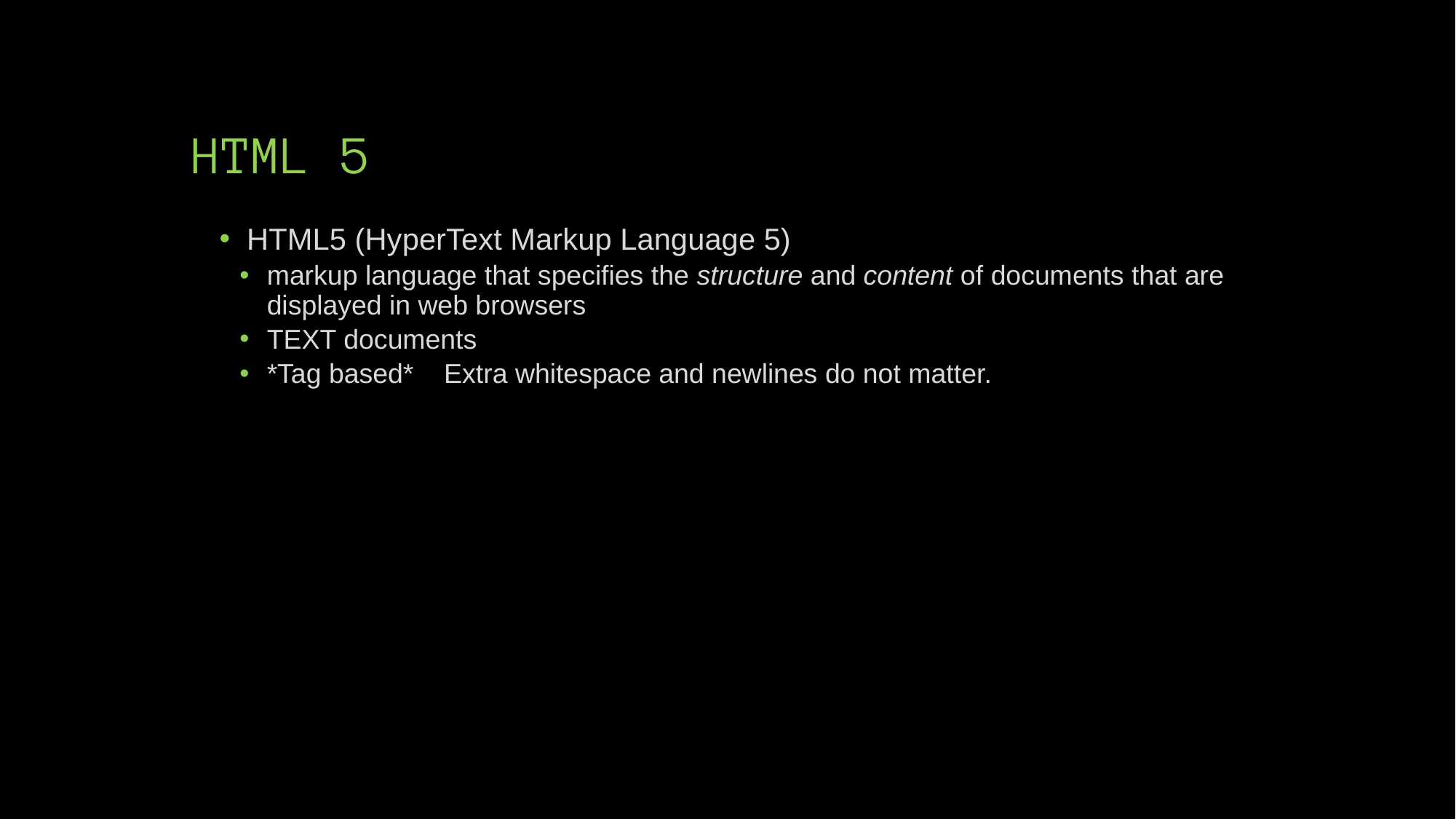

# HTML 5
HTML5 (HyperText Markup Language 5)
markup language that specifies the structure and content of documents that are displayed in web browsers
TEXT documents
*Tag based*    Extra whitespace and newlines do not matter.